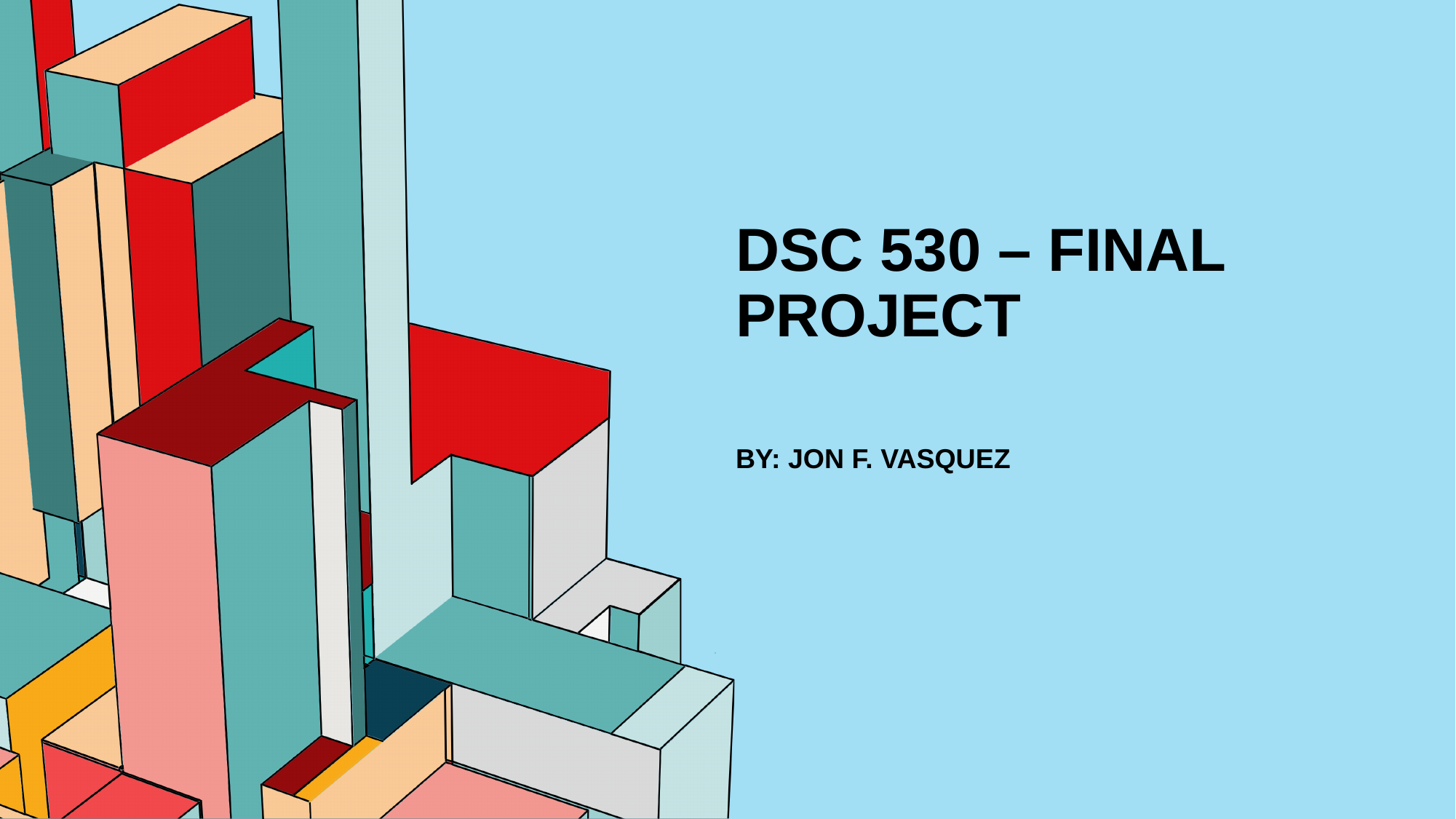

# DSC 530 – Final project By: Jon f. Vasquez